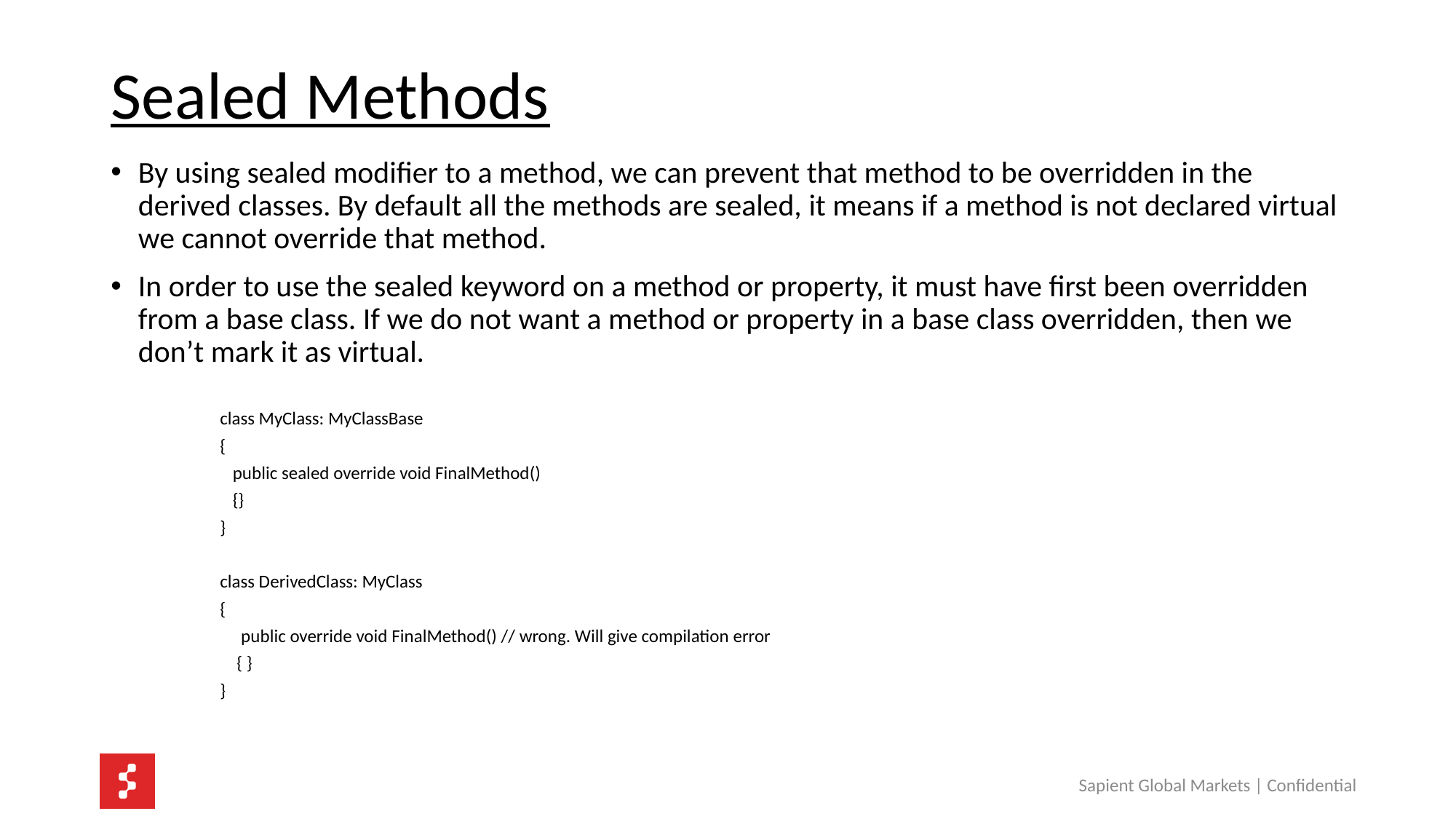

# Sealed Methods
By using sealed modifier to a method, we can prevent that method to be overridden in the derived classes. By default all the methods are sealed, it means if a method is not declared virtual we cannot override that method.
In order to use the sealed keyword on a method or property, it must have first been overridden from a base class. If we do not want a method or property in a base class overridden, then we don’t mark it as virtual.
class MyClass: MyClassBase
{
   public sealed override void FinalMethod()
   {}
}

class DerivedClass: MyClass
{
     public override void FinalMethod() // wrong. Will give compilation error
    { }
}

Sapient Global Markets | Confidential